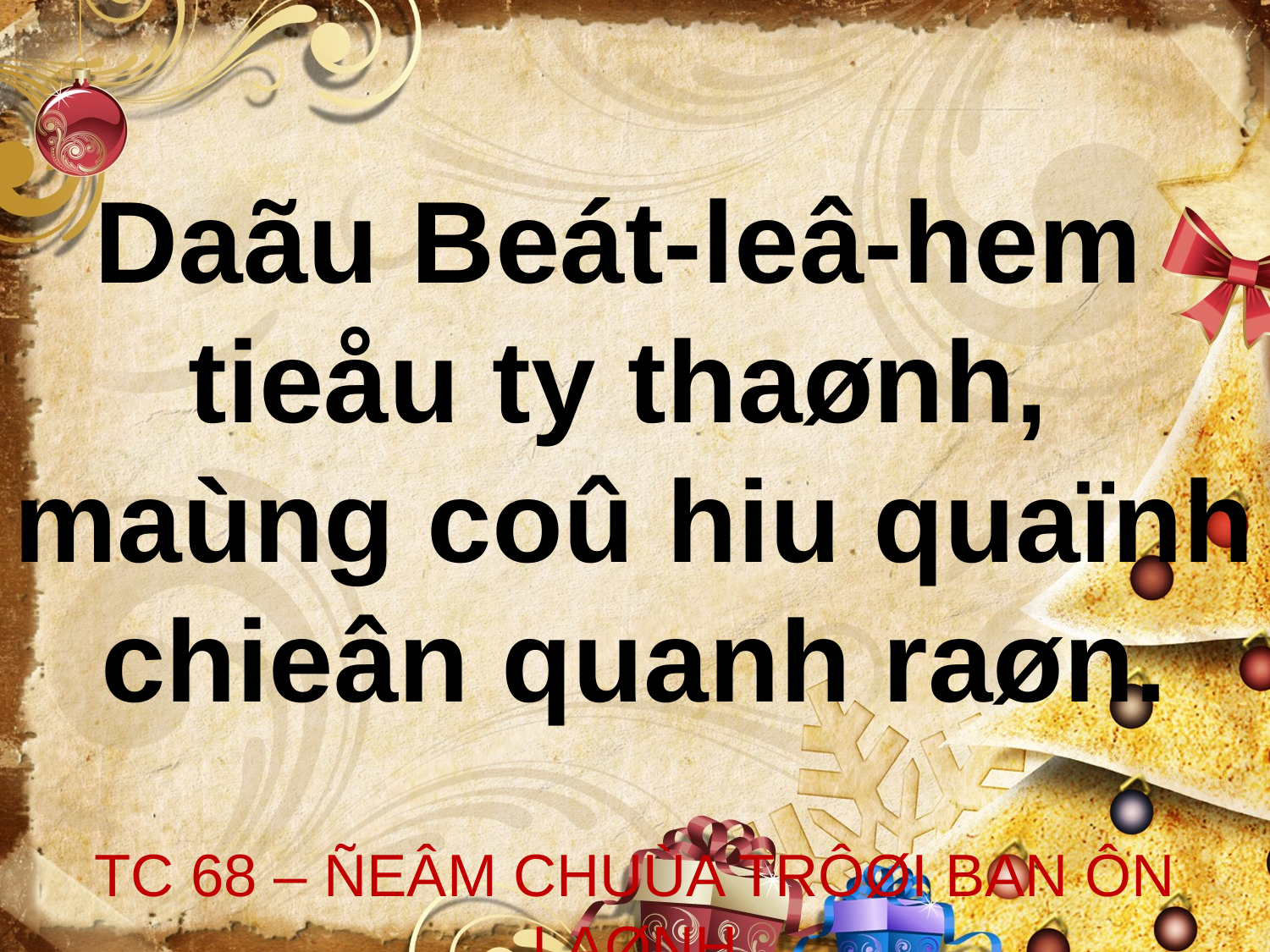

Daãu Beát-leâ-hem
tieåu ty thaønh,
maùng coû hiu quaïnh chieân quanh raøn.
TC 68 – ÑEÂM CHUÙA TRÔØI BAN ÔN LAØNH